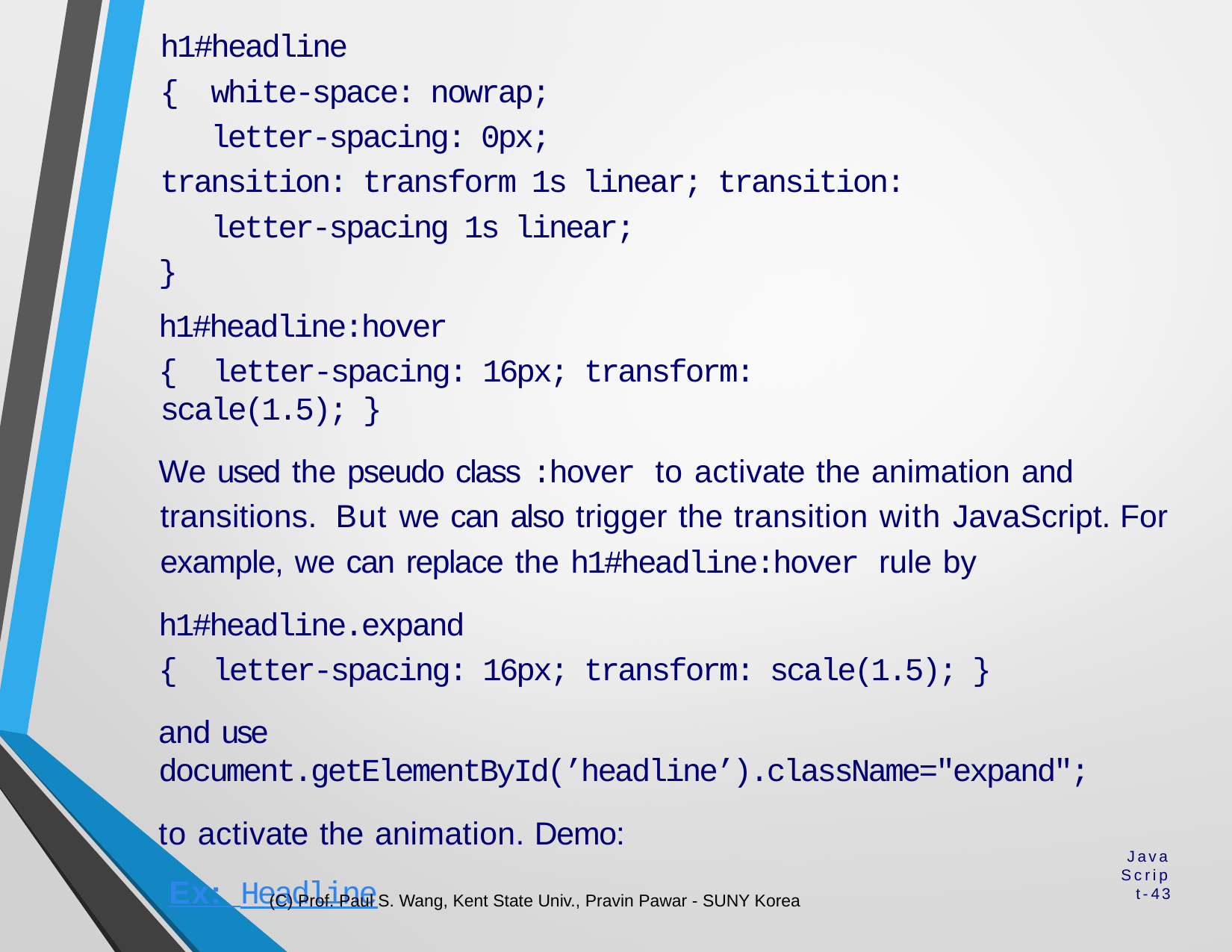

h1#headline
{	white-space: nowrap; letter-spacing: 0px;
transition: transform 1s linear; transition: letter-spacing 1s linear;
}

h1#headline:hover
{	letter-spacing: 16px; transform: scale(1.5); }

We used the pseudo class :hover to activate the animation and transitions.  But we can also trigger the transition with JavaScript. For example, we can replace the h1#headline:hover rule by

h1#headline.expand
{	letter-spacing: 16px; transform: scale(1.5); }

and use
document.getElementById(’headline’).className="expand";
to activate the animation. Demo:  Ex:  Headline

JavaScript-43
(C) Prof. Paul S. Wang, Kent State Univ., Pravin Pawar - SUNY Korea